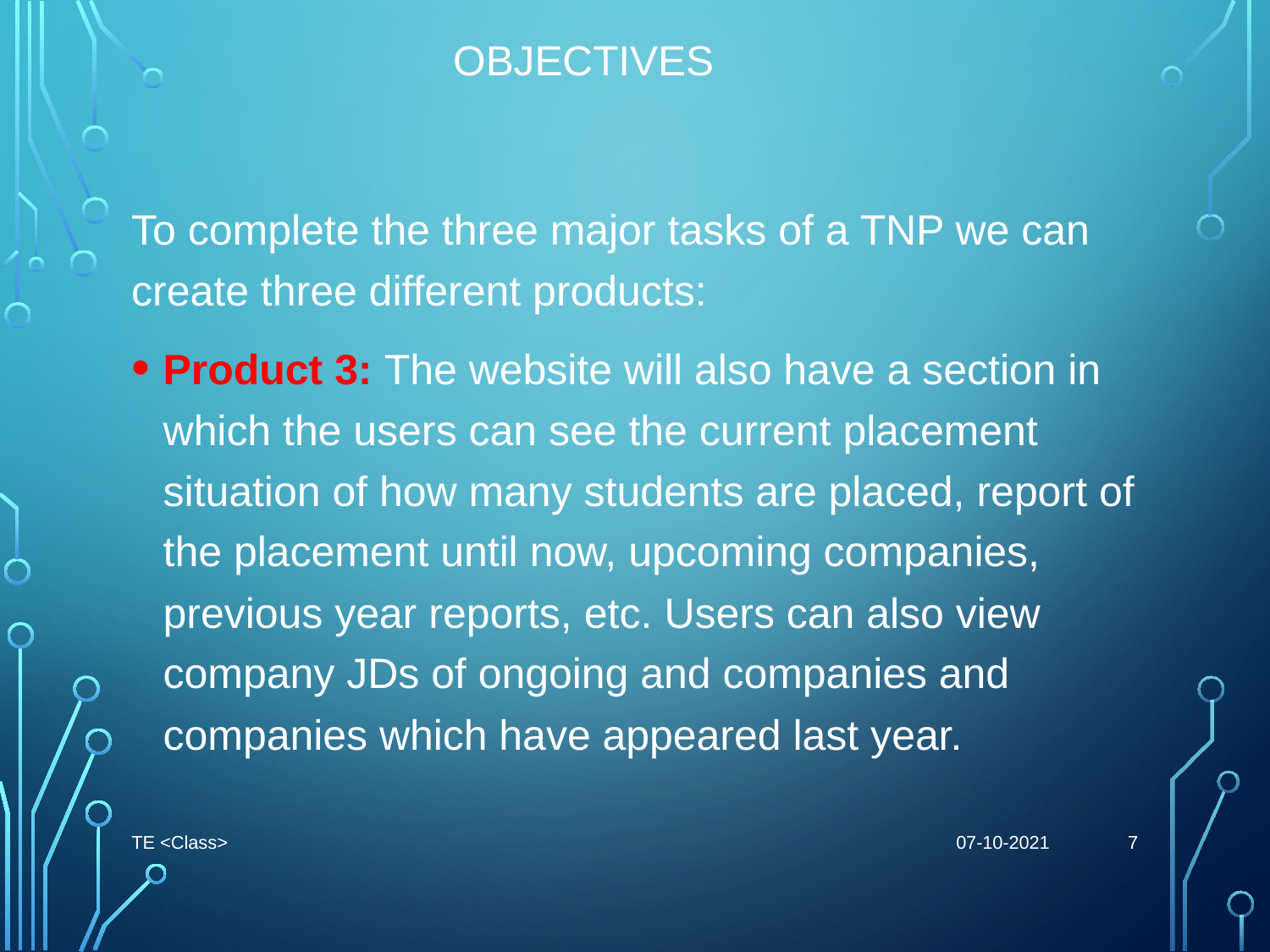

Objectives
To complete the three major tasks of a TNP we can create three different products:
Product 3: The website will also have a section in which the users can see the current placement situation of how many students are placed, report of the placement until now, upcoming companies, previous year reports, etc. Users can also view company JDs of ongoing and companies and companies which have appeared last year.

7
TE <Class>
07-10-2021